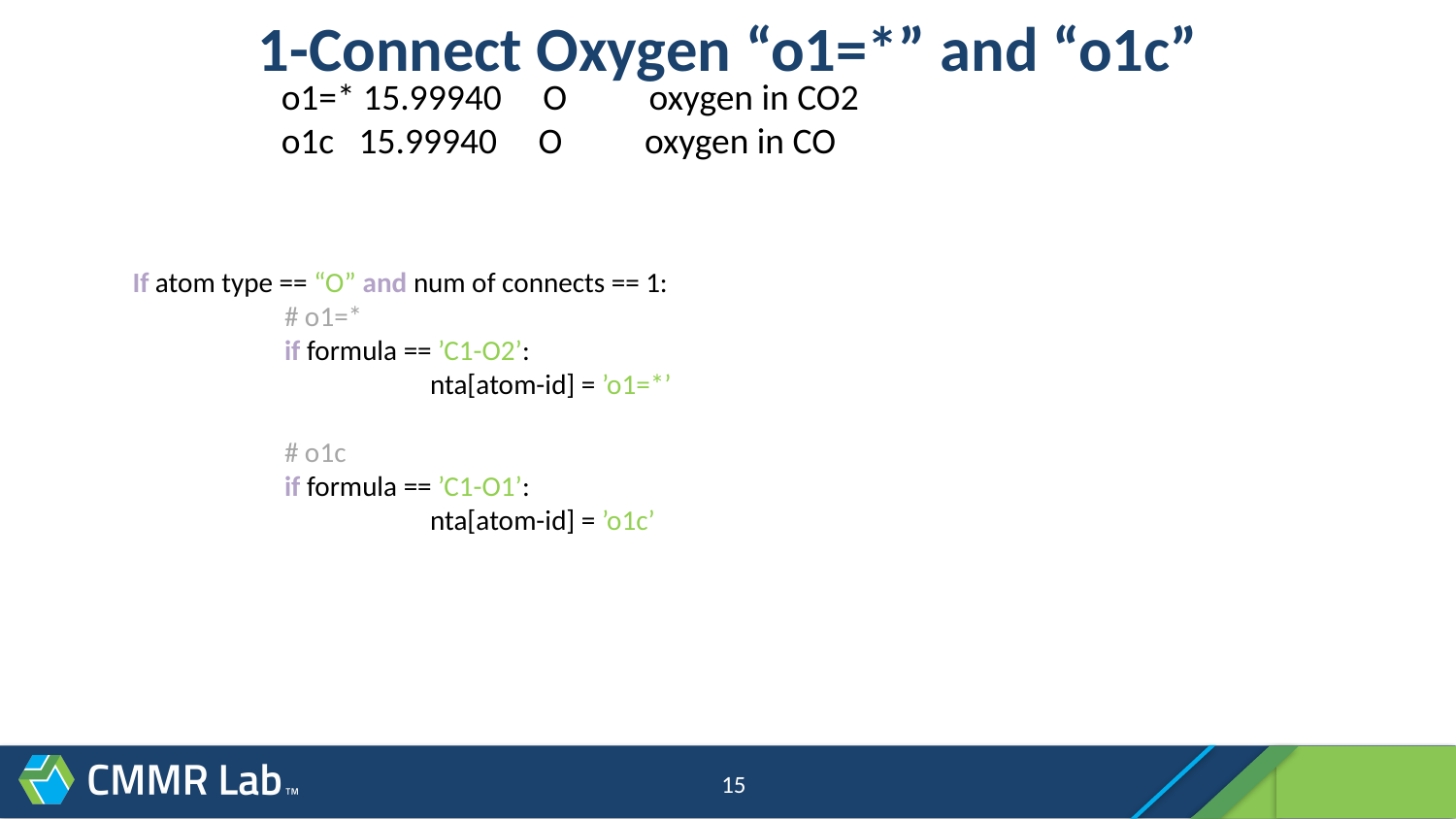

# 1-Connect Oxygen “o1=*” and “o1c”
o1=* 15.99940     O          oxygen in CO2
o1c   15.99940     O          oxygen in CO
If atom type == “O” and num of connects == 1:
	 # o1=*
	 if formula == ’C1-O2’:
	 	 nta[atom-id] = ’o1=*’

	 # o1c
	 if formula == ’C1-O1’:
	 	 nta[atom-id] = ’o1c’

15